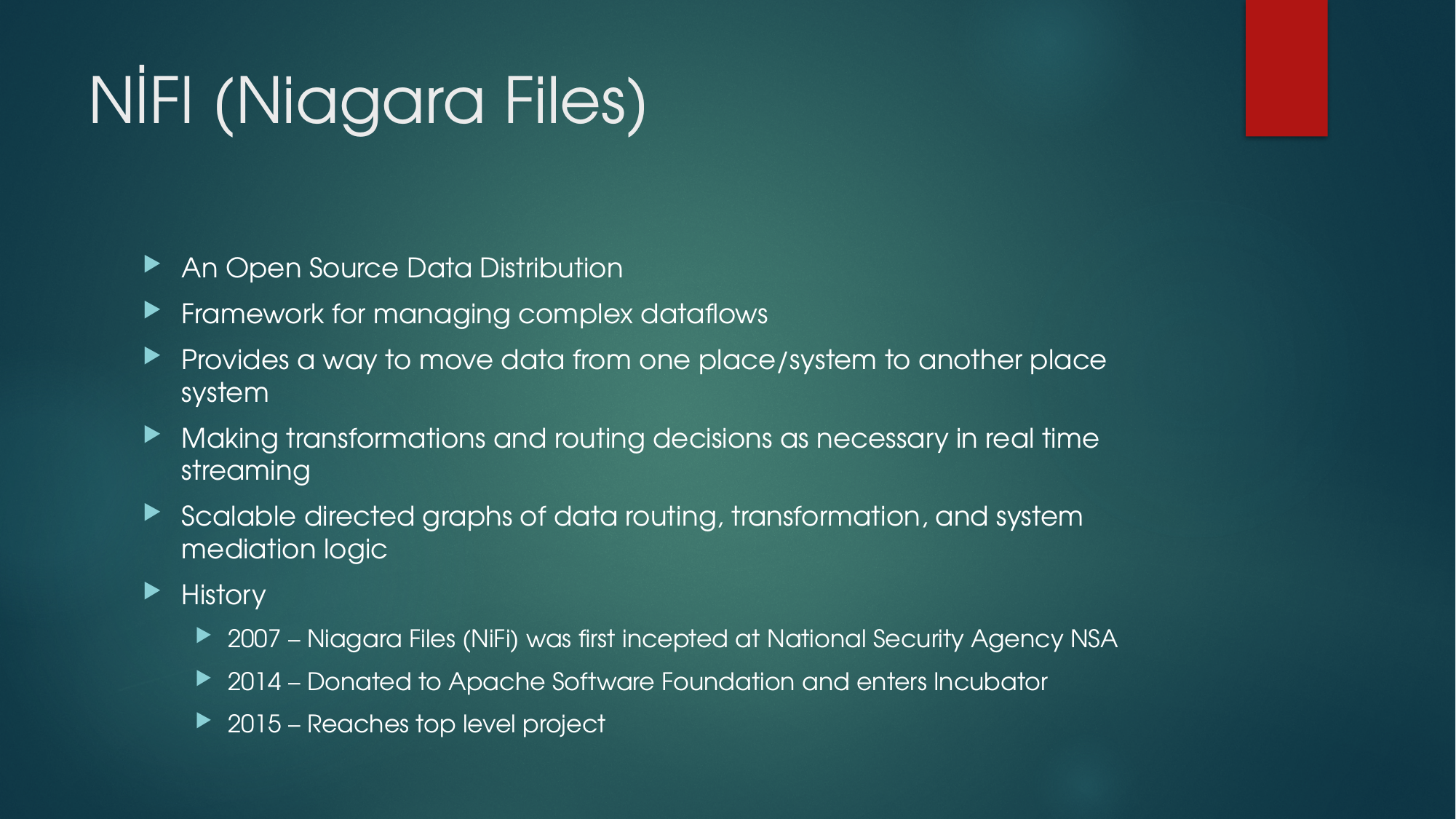

# NİFI (Niagara Files)
An Open Source Data Distribution
Framework for managing complex dataflows
Provides a way to move data from one place/system to another place system
Making transformations and routing decisions as necessary in real time streaming
Scalable directed graphs of data routing, transformation, and system mediation logic
History
2007 – Niagara Files (NiFi) was first incepted at National Security Agency NSA
2014 – Donated to Apache Software Foundation and enters Incubator
2015 – Reaches top level project